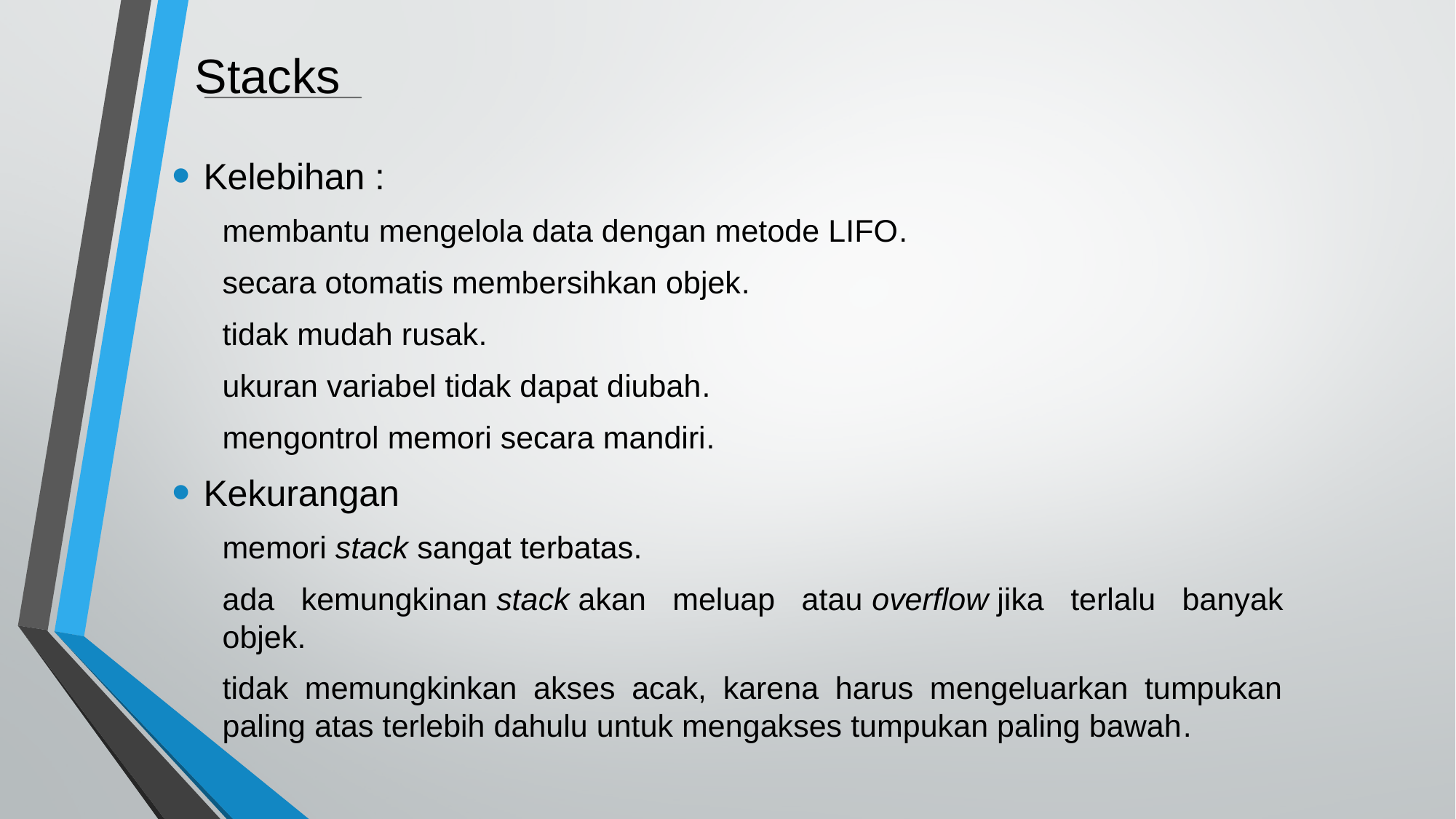

# Stacks
Kelebihan :
membantu mengelola data dengan metode LIFO.
secara otomatis membersihkan objek.
tidak mudah rusak.
ukuran variabel tidak dapat diubah.
mengontrol memori secara mandiri.
Kekurangan
memori stack sangat terbatas.
ada kemungkinan stack akan meluap atau overflow jika terlalu banyak objek.
tidak memungkinkan akses acak, karena harus mengeluarkan tumpukan paling atas terlebih dahulu untuk mengakses tumpukan paling bawah.